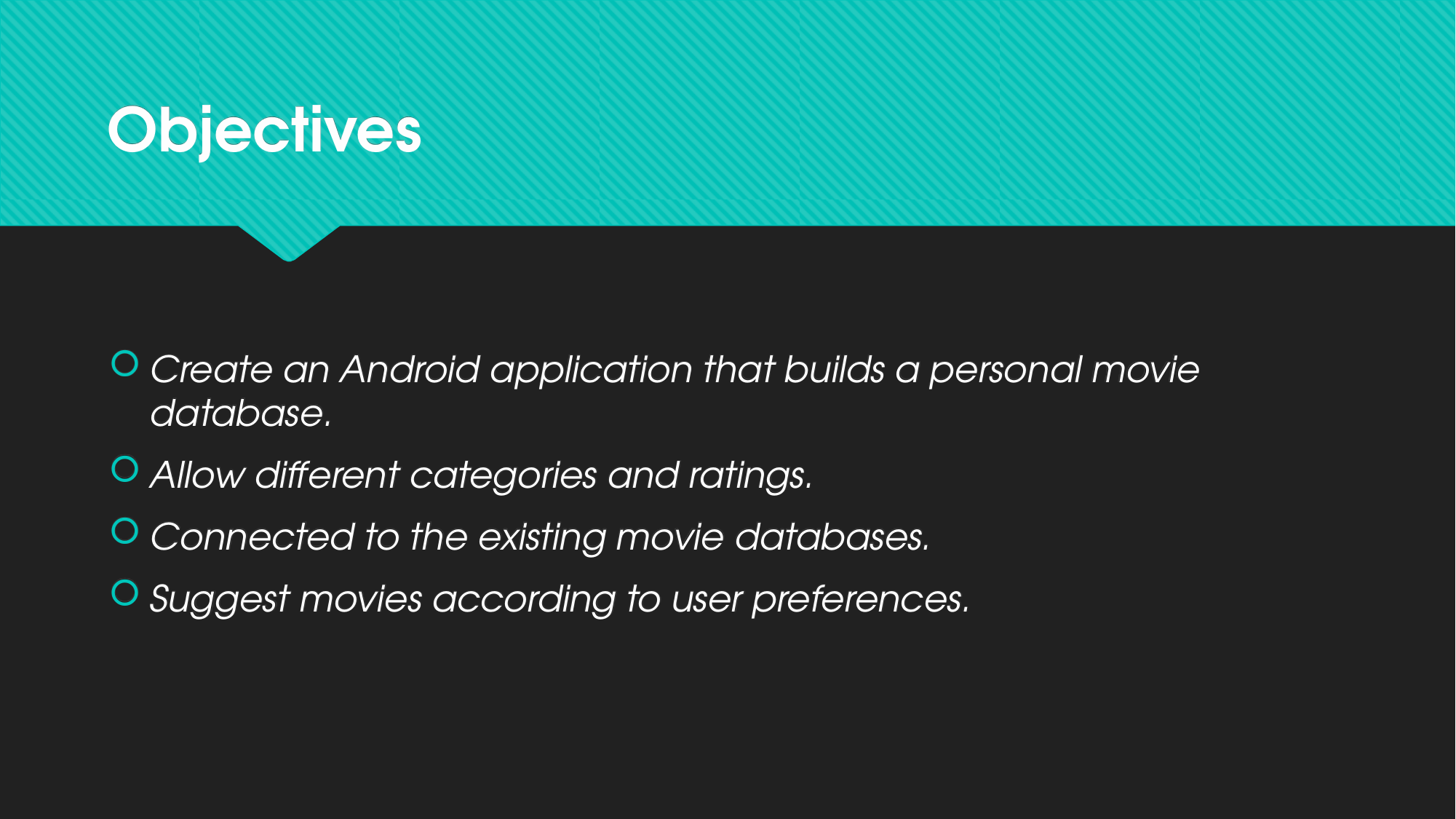

# Objectives
Create an Android application that builds a personal ​movie database. ​
Allow different categories and ratings. ​
Connected to the existing movie databases. ​
Suggest movies according to user preferences.​